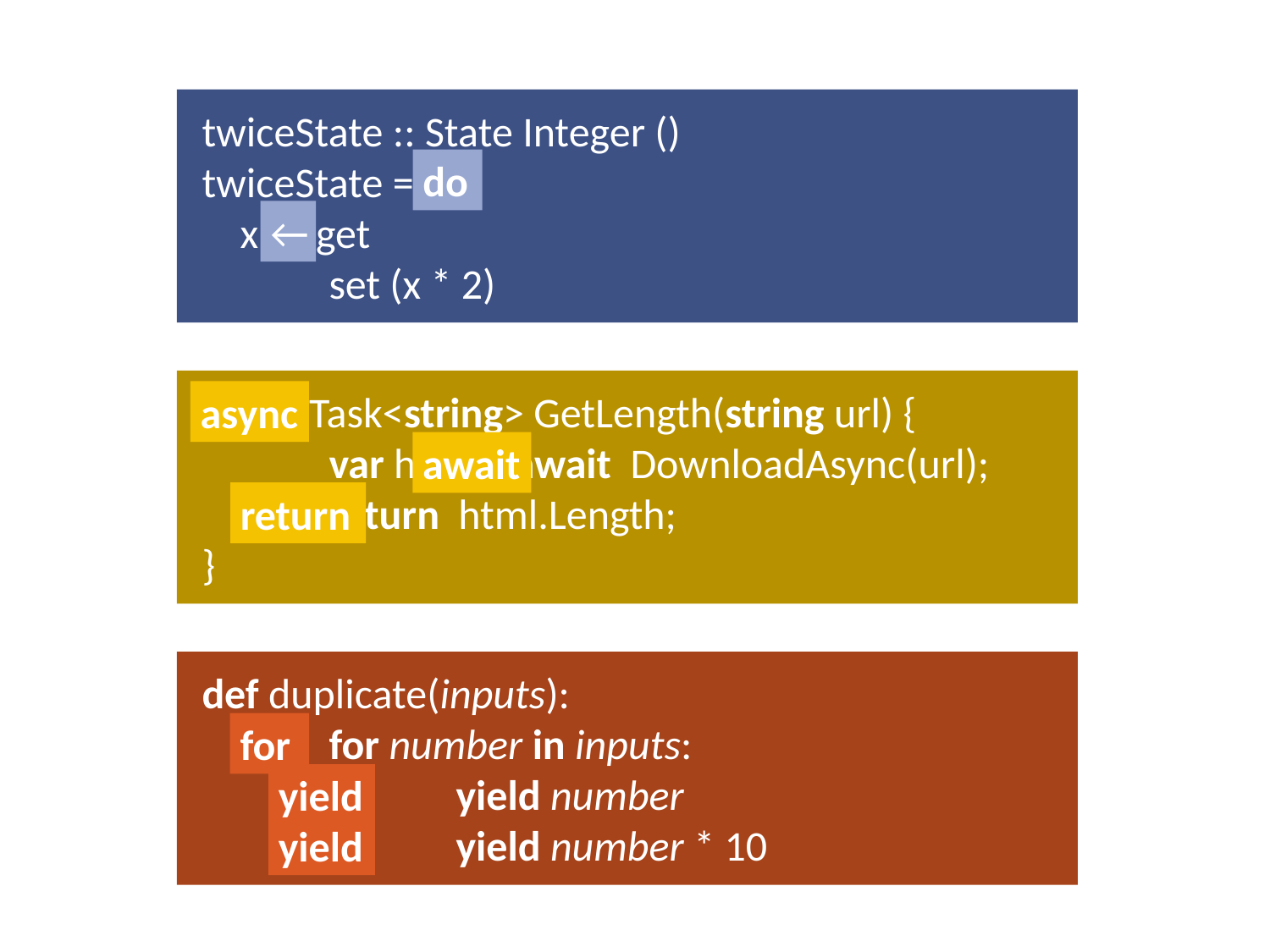

twiceState :: State Integer ()
twiceState = do
    x ← get
	set (x * 2)
do
←
async Task<string> GetLength(string url) {
	var html = await  DownloadAsync(url);
	return  html.Length;
}
async
await
return
def duplicate(inputs):
	for number in inputs:
		yield number
		yield number * 10
for
yield
yield